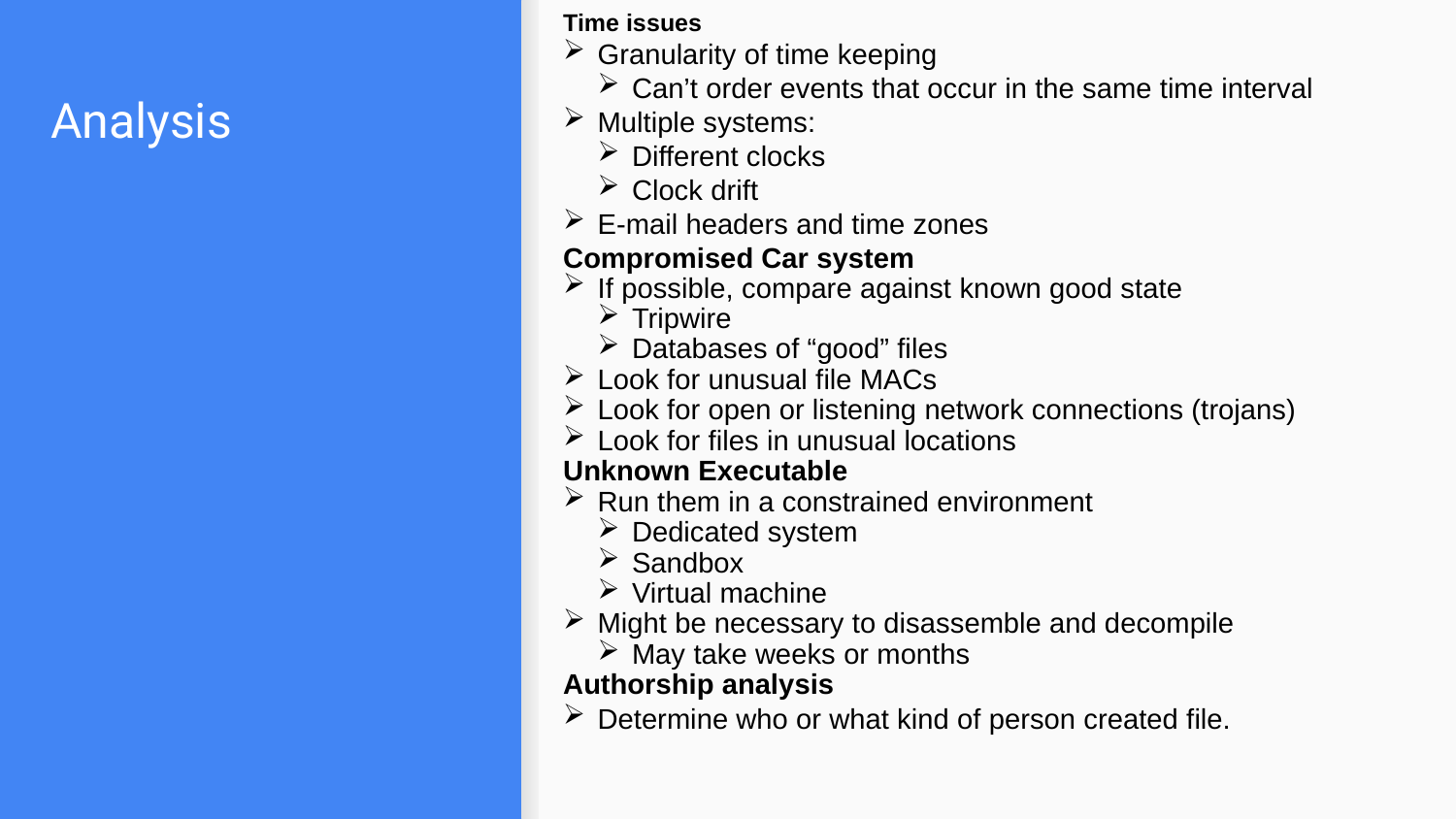

Time issues
Granularity of time keeping
Can’t order events that occur in the same time interval
Multiple systems:
Different clocks
Clock drift
E-mail headers and time zones
Compromised Car system
If possible, compare against known good state
Tripwire
Databases of “good” files
Look for unusual file MACs
Look for open or listening network connections (trojans)
Look for files in unusual locations
Unknown Executable
Run them in a constrained environment
Dedicated system
Sandbox
Virtual machine
Might be necessary to disassemble and decompile
May take weeks or months
Authorship analysis
Determine who or what kind of person created file.
# Analysis